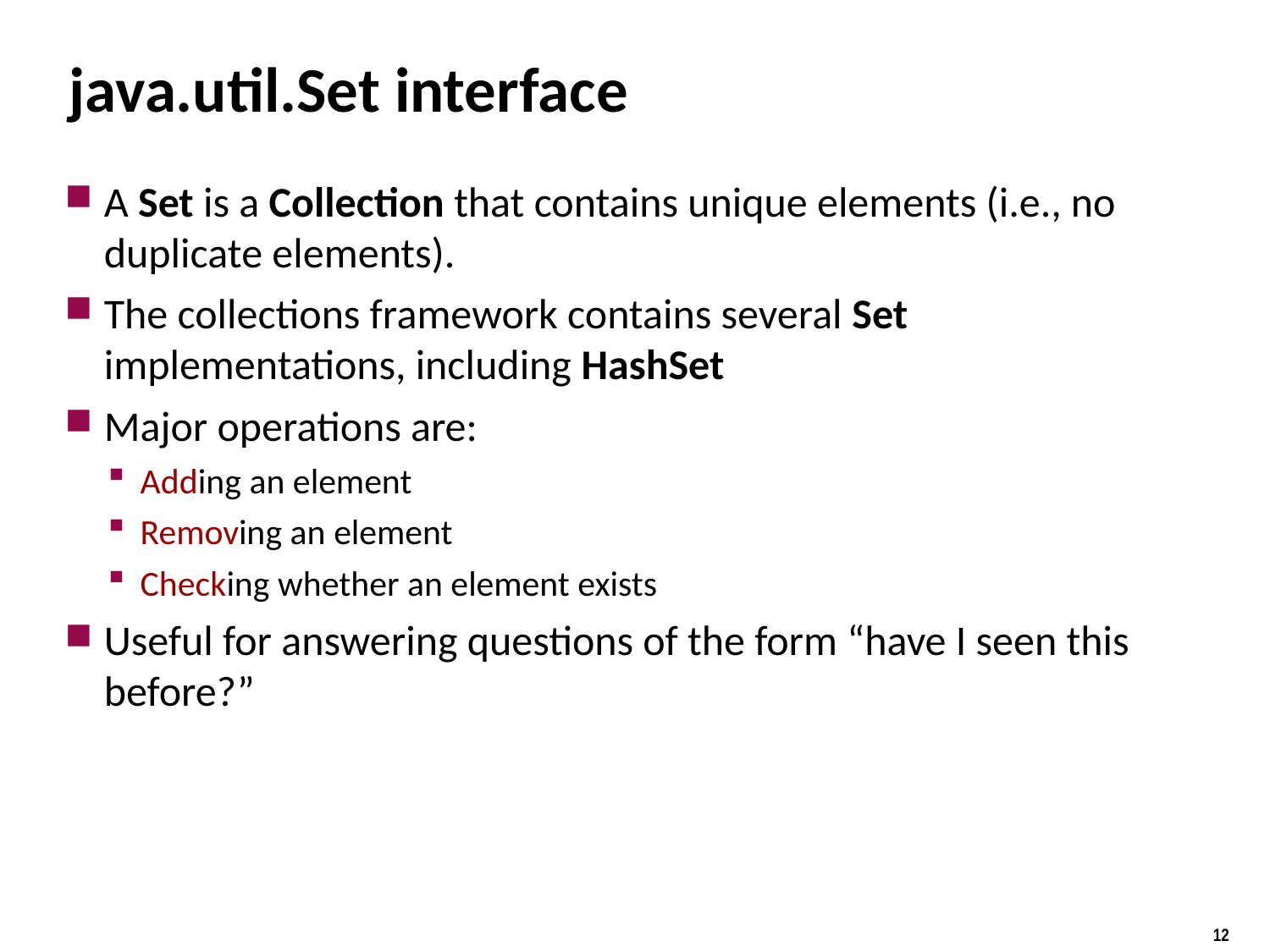

# java.util.Set interface
A Set is a Collection that contains unique elements (i.e., no duplicate elements).
The collections framework contains several Set implementations, including HashSet
Major operations are:
Adding an element
Removing an element
Checking whether an element exists
Useful for answering questions of the form “have I seen this before?”